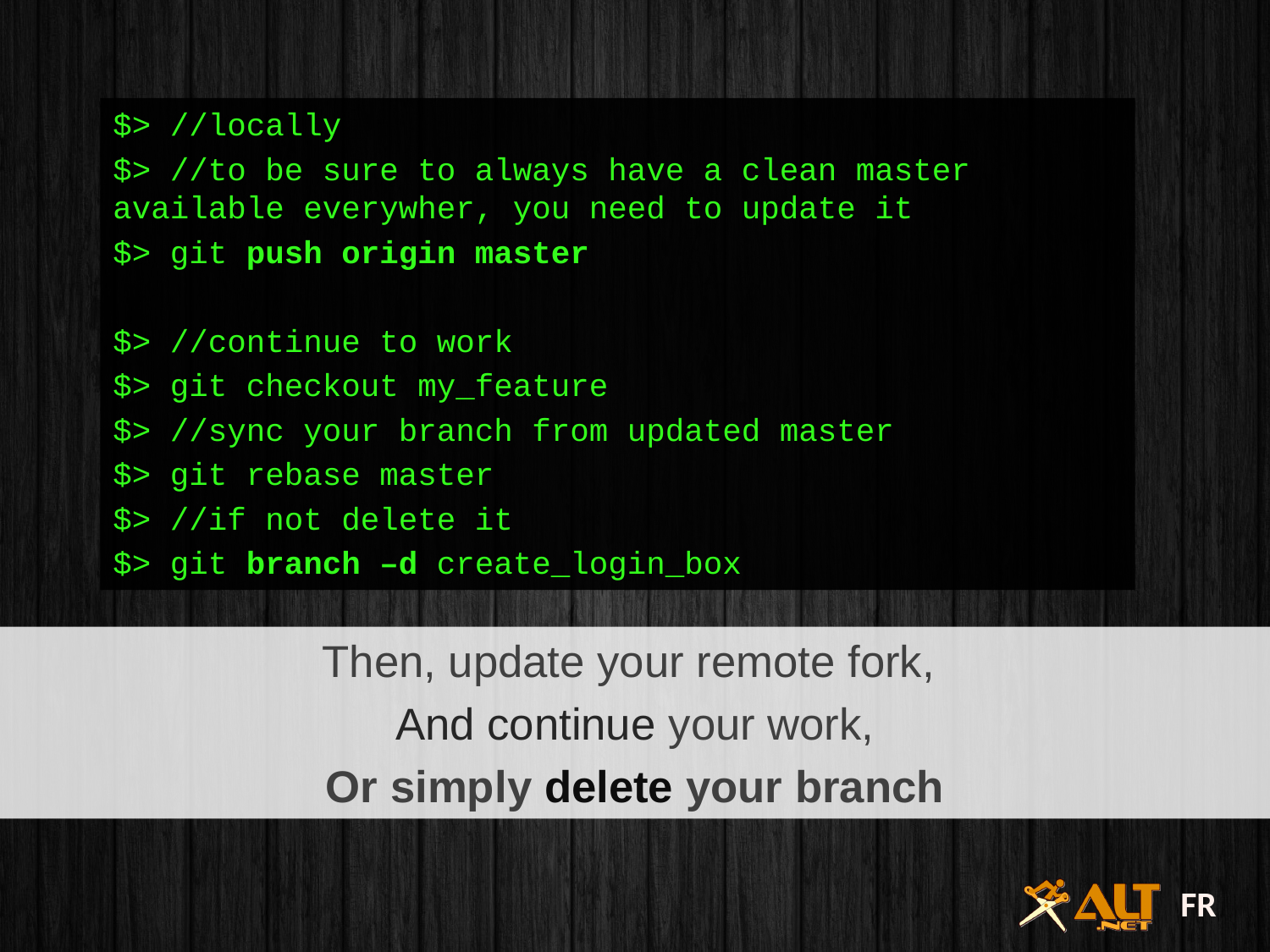

$> //locally
$> //to be sure to always have a clean master available everywher, you need to update it
$> git push origin master

$> //continue to work
$> git checkout my_feature
$> //sync your branch from updated master
$> git rebase master
$> //if not delete it
$> git branch –d create_login_box

Then, update your remote fork,
And continue your work,
Or simply delete your branch